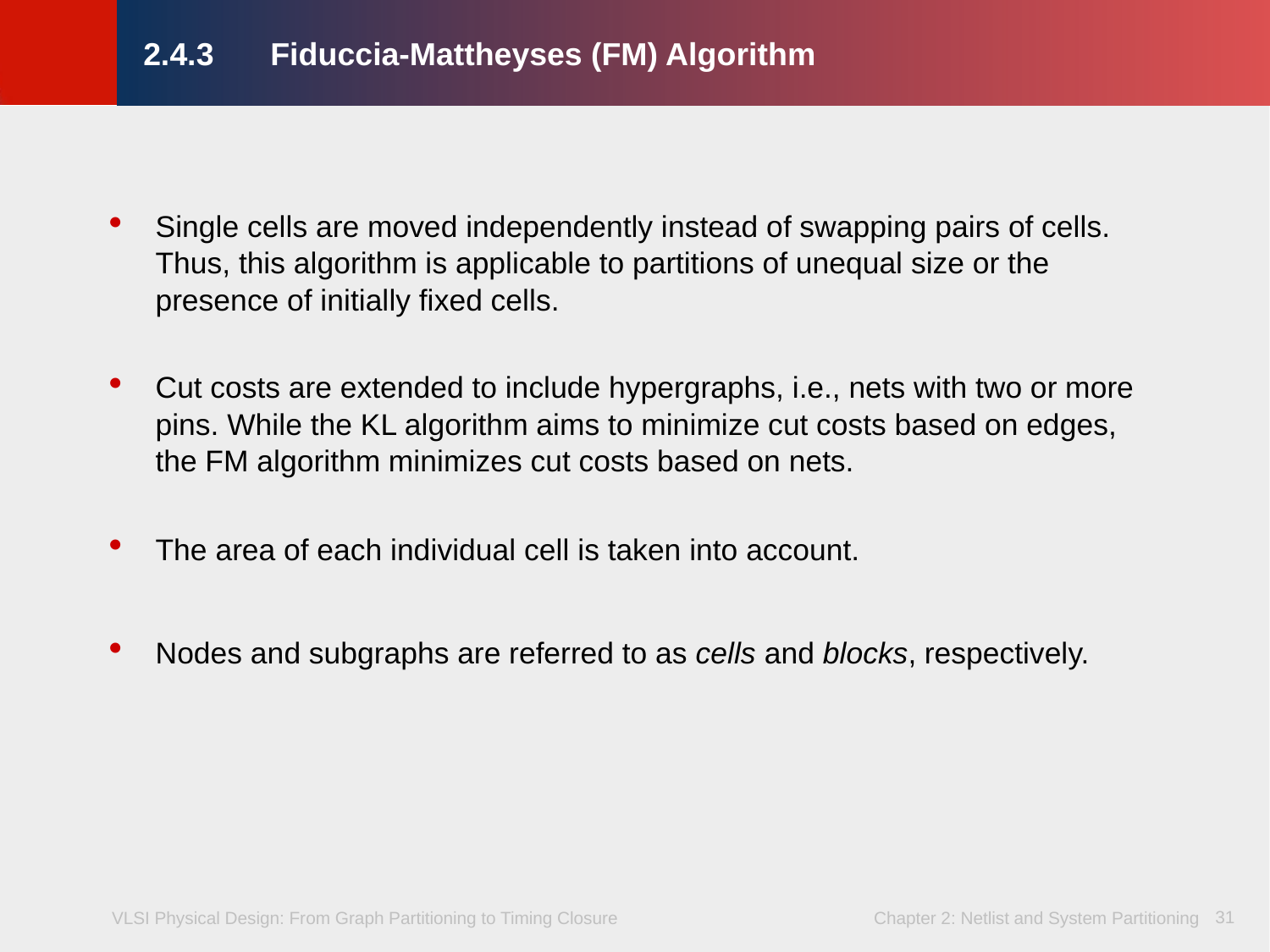

# 2.4.3    	Fiduccia-Mattheyses (FM) Algorithm
Single cells are moved independently instead of swapping pairs of cells. Thus, this algorithm is applicable to partitions of unequal size or the presence of initially fixed cells.
Cut costs are extended to include hypergraphs, i.e., nets with two or more pins. While the KL algorithm aims to minimize cut costs based on edges, the FM algorithm minimizes cut costs based on nets.
The area of each individual cell is taken into account.

Nodes and subgraphs are referred to as cells and blocks, respectively.

31